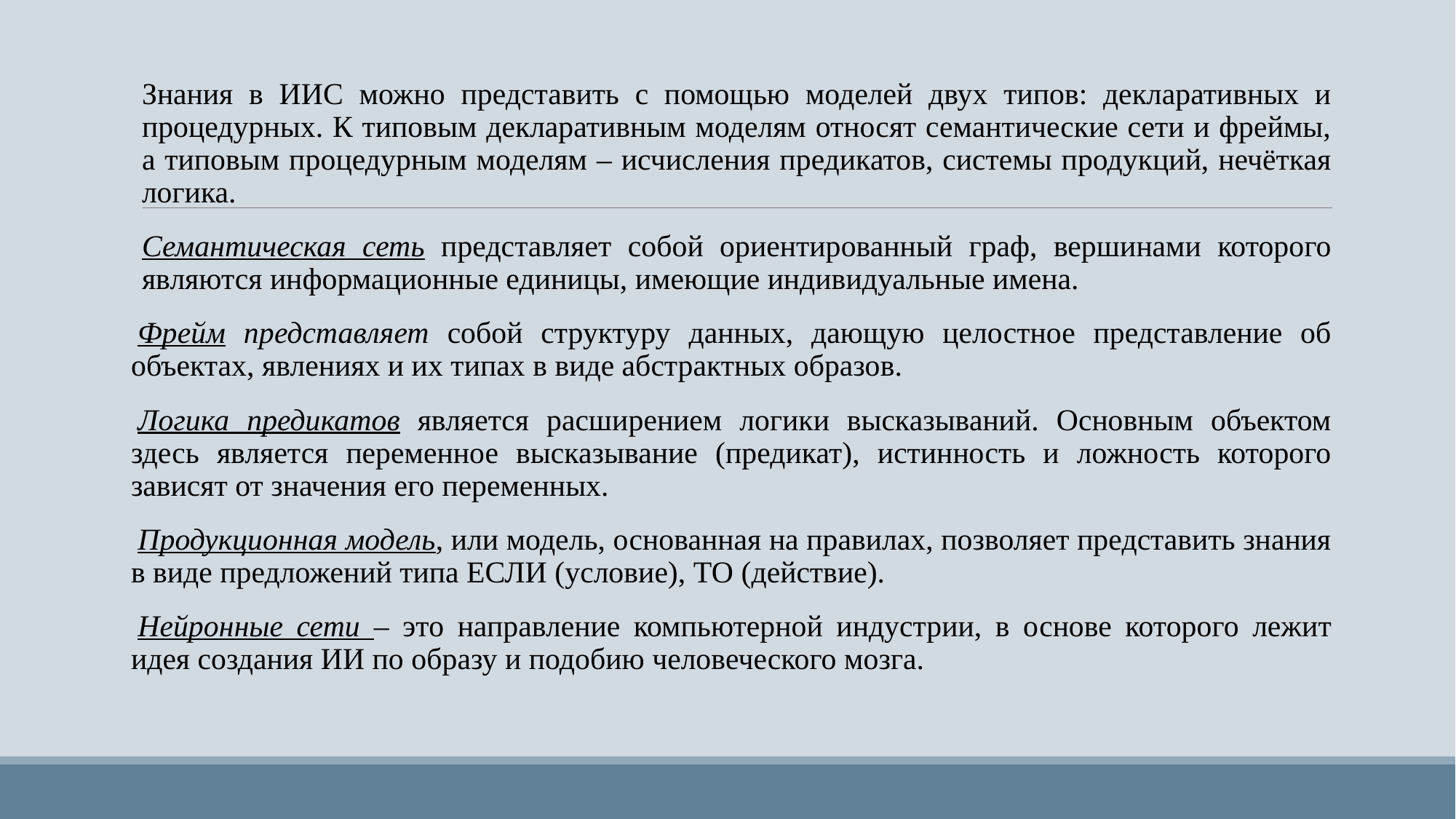

Знания в ИИС можно представить с помощью моделей двух типов: декларативных и процедурных. К типовым декларативным моделям относят семантические сети и фреймы, а типовым процедурным моделям – исчисления предикатов, системы продукций, нечёткая логика.
Семантическая сеть представляет собой ориентированный граф, вершинами которого являются информационные единицы, имеющие индивидуальные имена.
Фрейм представляет собой структуру данных, дающую целостное представление об объектах, явлениях и их типах в виде абстрактных образов.
Логика предикатов является расширением логики высказываний. Основным объектом здесь является переменное высказывание (предикат), истинность и ложность которого зависят от значения его переменных.
Продукционная модель, или модель, основанная на правилах, позволяет представить знания в виде предложений типа ЕСЛИ (условие), ТО (действие).
Нейронные сети – это направление компьютерной индустрии, в основе которого лежит идея создания ИИ по образу и подобию человеческого мозга.